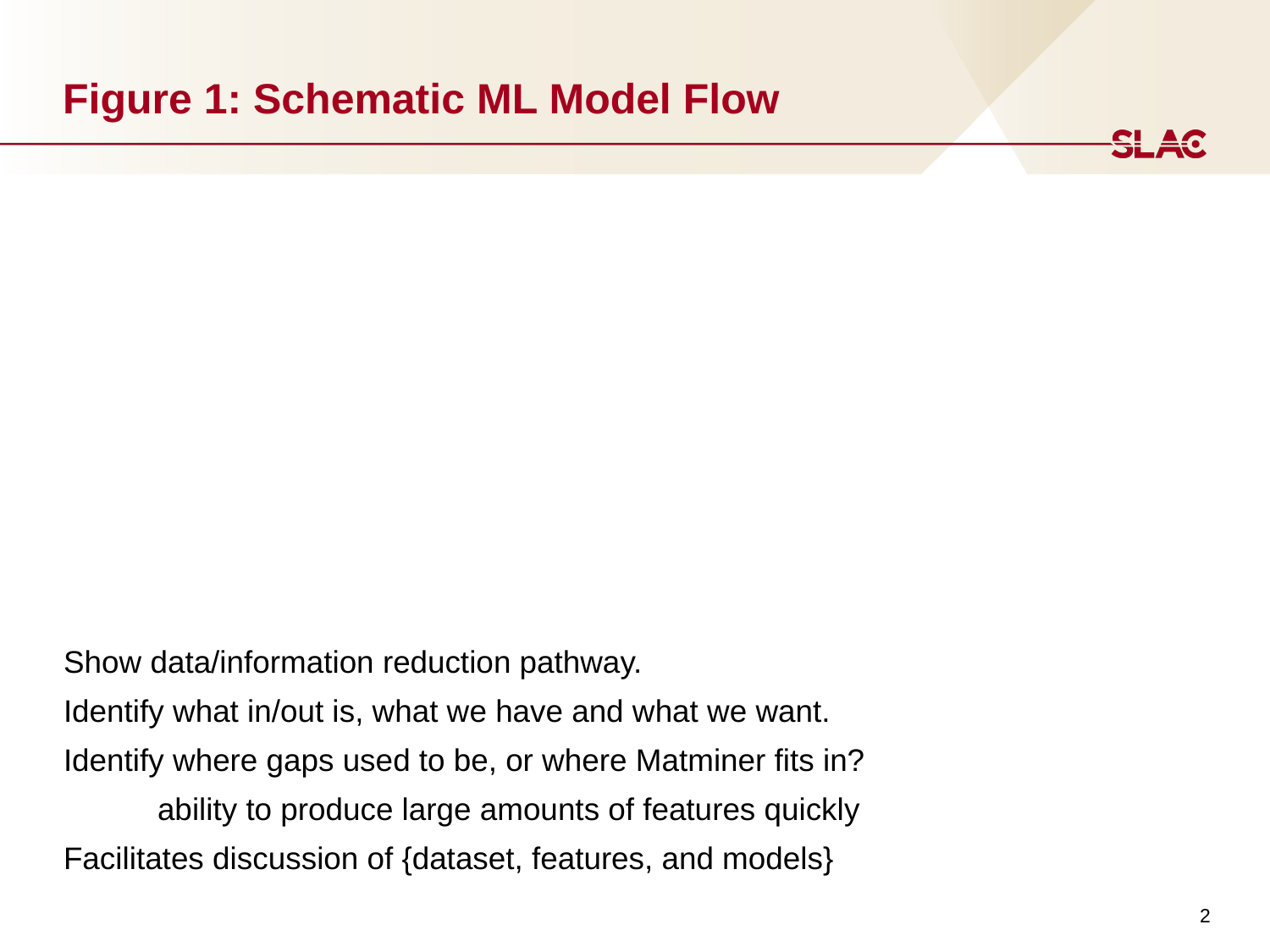

# Figure 1: Schematic ML Model Flow
Show data/information reduction pathway.
Identify what in/out is, what we have and what we want.
Identify where gaps used to be, or where Matminer fits in?
	ability to produce large amounts of features quickly
Facilitates discussion of {dataset, features, and models}

2